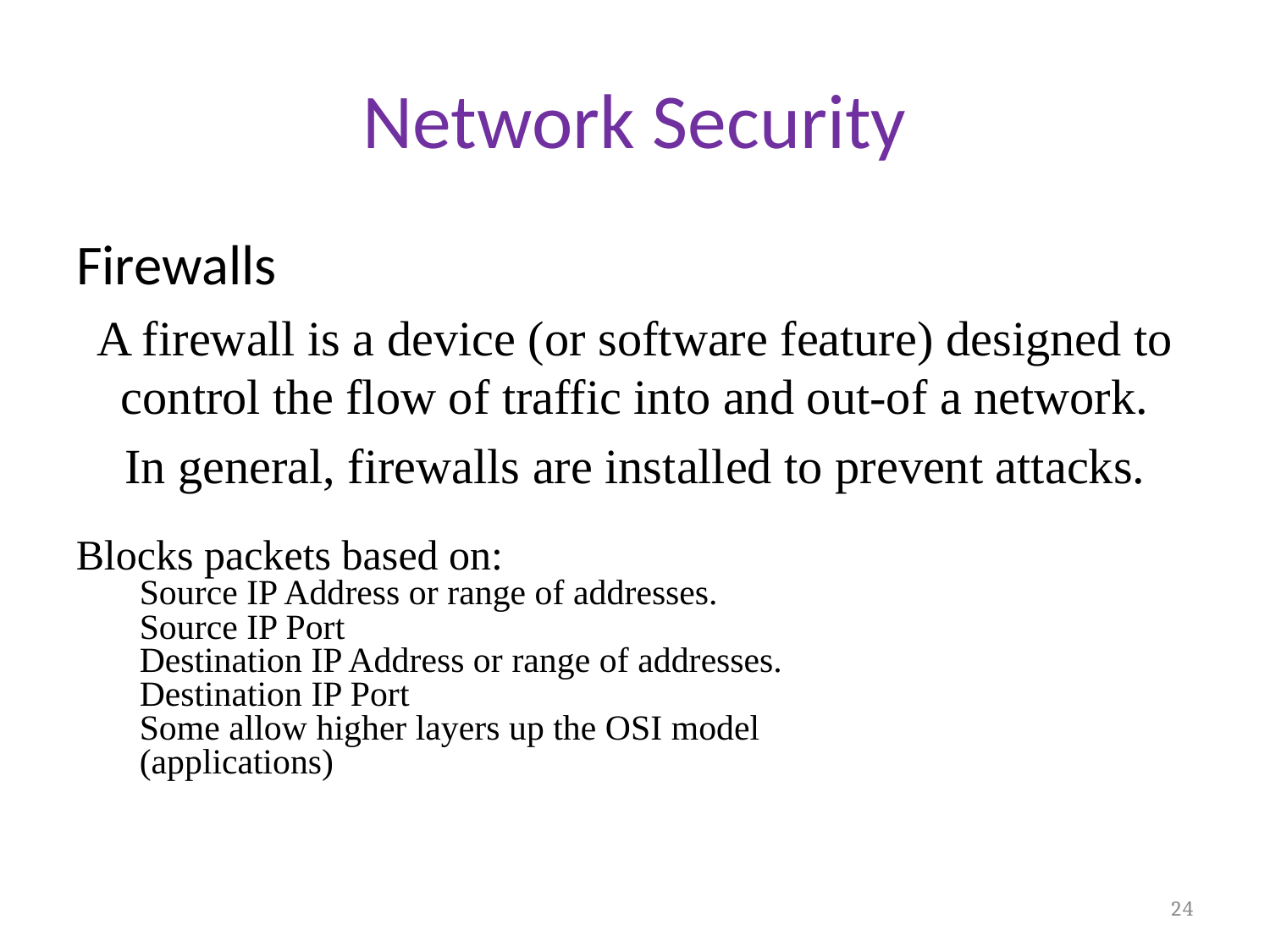

# Network Security
Firewalls
A firewall is a device (or software feature) designed to control the flow of traffic into and out-of a network.
In general, firewalls are installed to prevent attacks.

Blocks packets based on:
Source IP Address or range of addresses.
Source IP Port
Destination IP Address or range of addresses.
Destination IP Port
Some allow higher layers up the OSI model (applications)

24